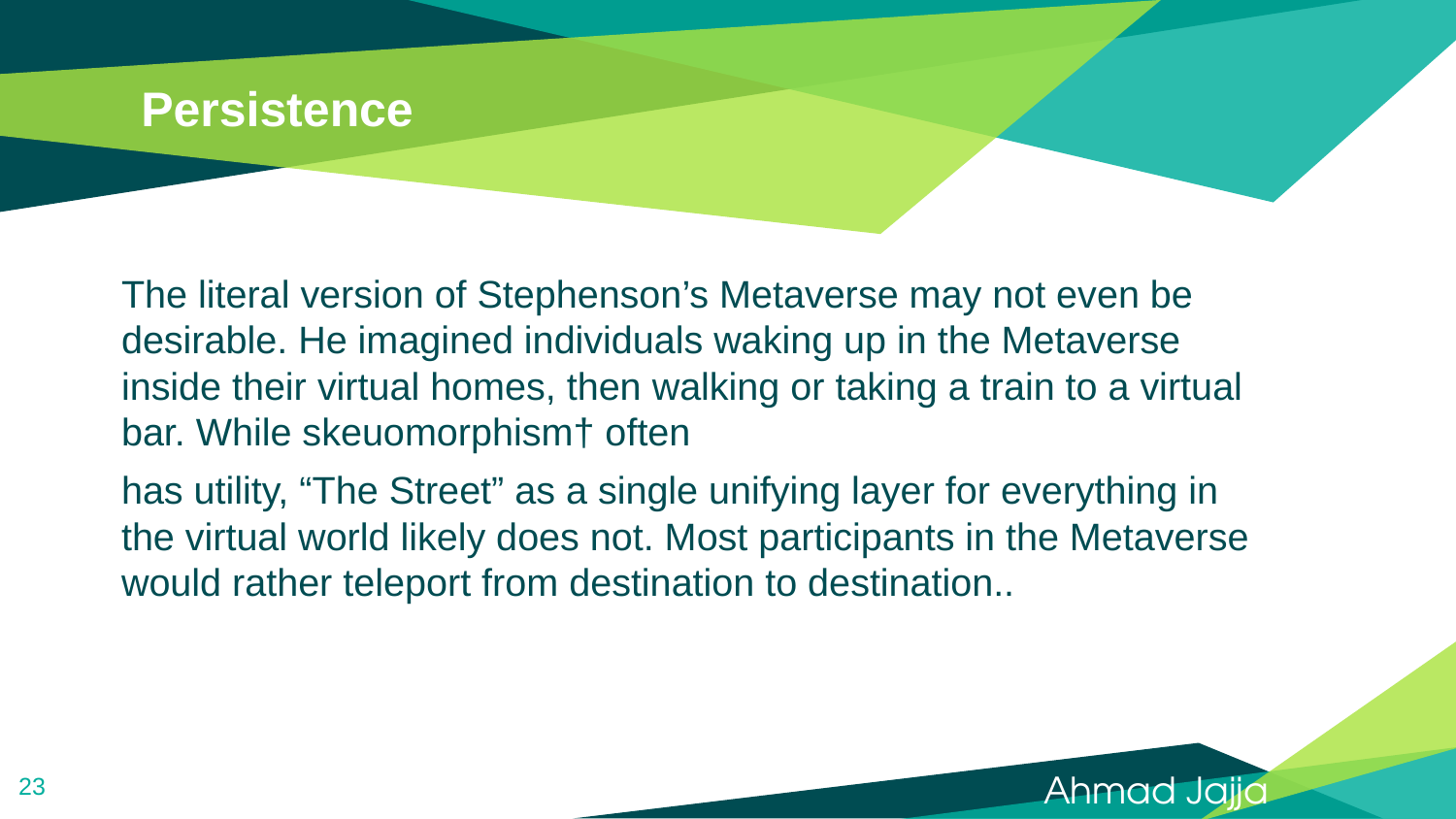

# Persistence
The literal version of Stephenson’s Metaverse may not even be desirable. He imagined individuals waking up in the Metaverse inside their virtual homes, then walking or taking a train to a virtual bar. While skeuomorphism† often
has utility, “The Street” as a single unifying layer for everything in the virtual world likely does not. Most participants in the Metaverse would rather teleport from destination to destination..

23
 Ahmad Jajja